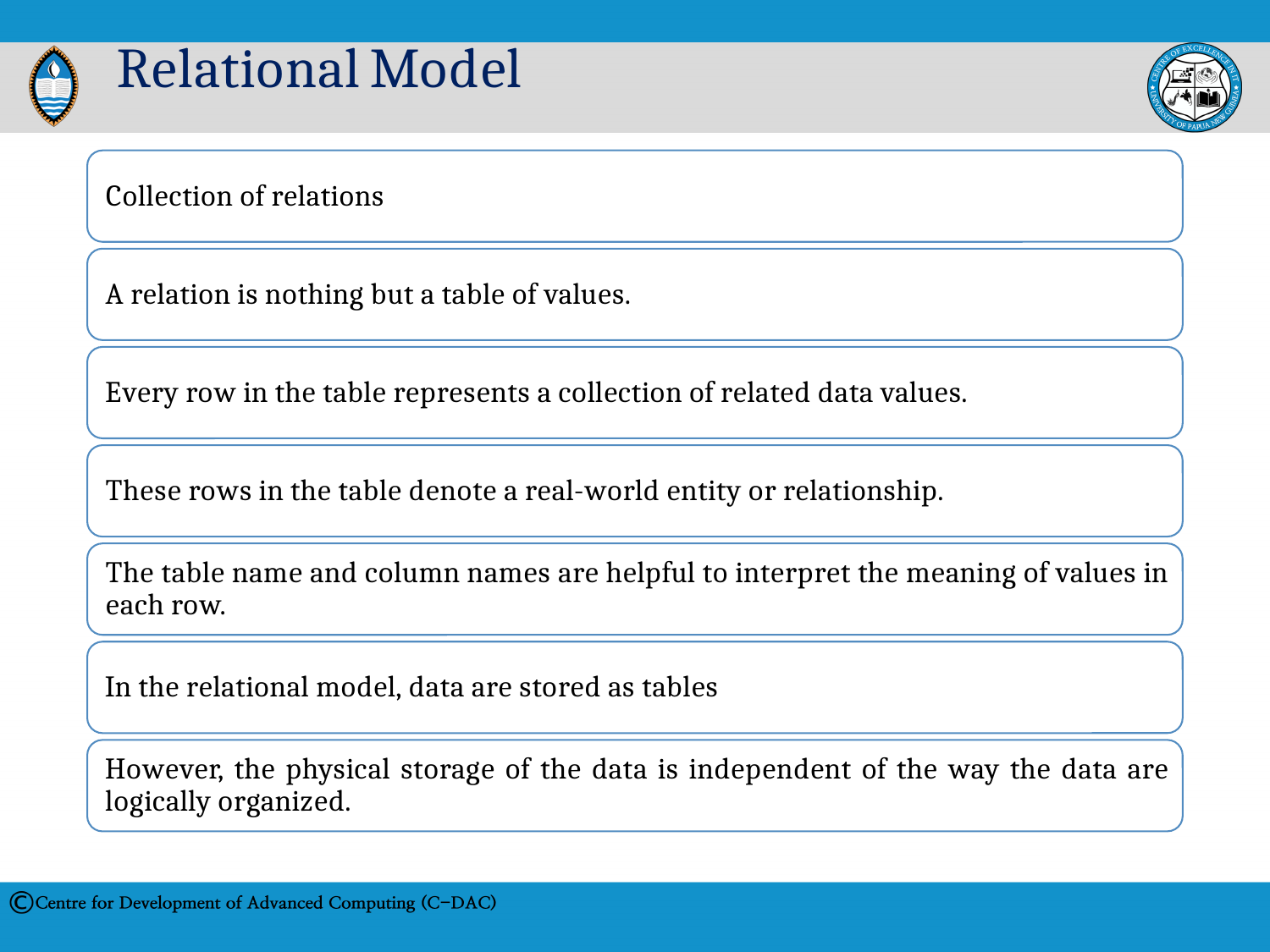

# Relational Model
Collection of relations
A relation is nothing but a table of values.
Every row in the table represents a collection of related data values.
These rows in the table denote a real-world entity or relationship.
The table name and column names are helpful to interpret the meaning of values in each row.
In the relational model, data are stored as tables
However, the physical storage of the data is independent of the way the data are logically organized.